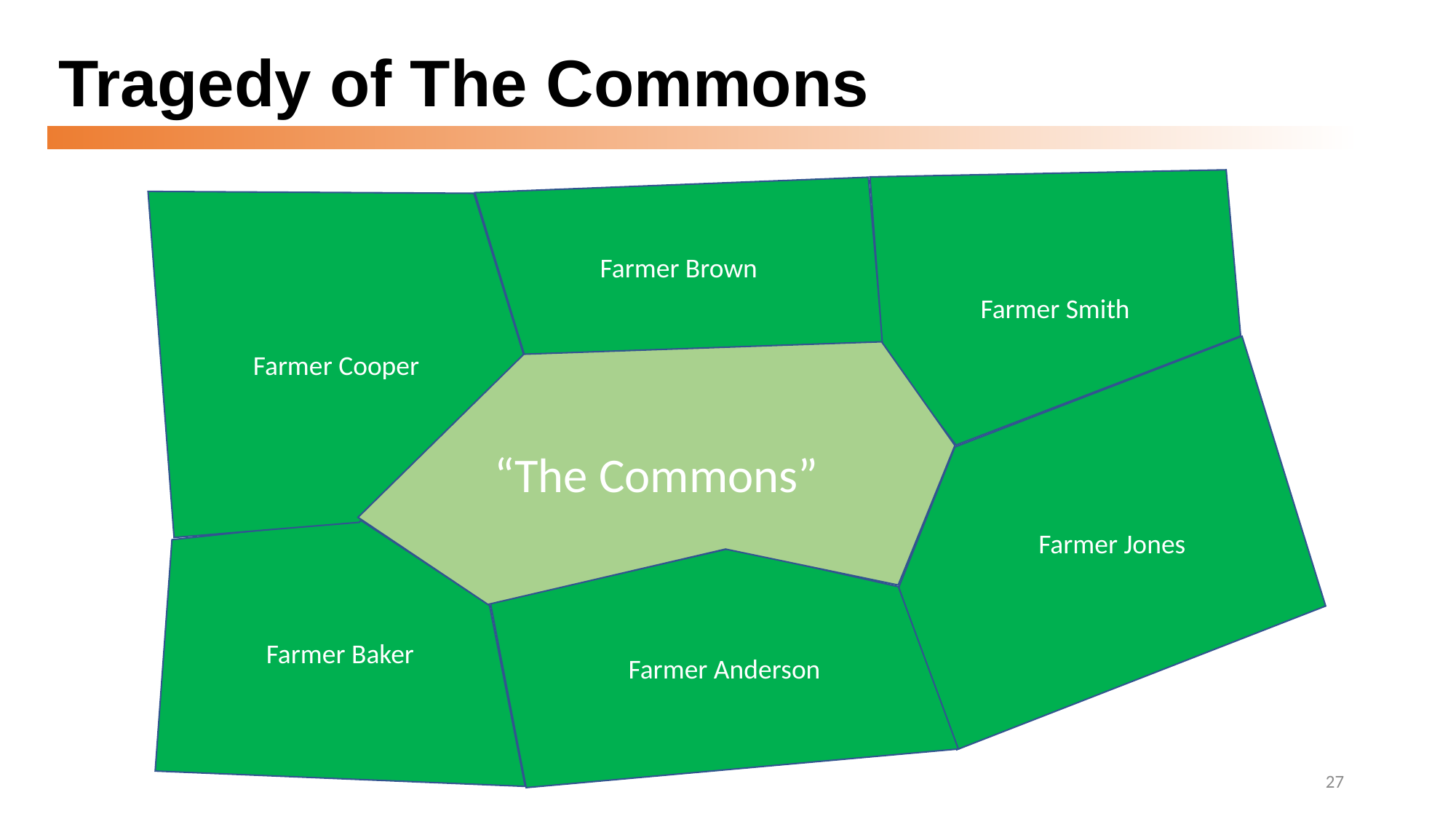

# Tragedy of The Commons
Farmer Smith
Farmer Brown
Farmer Cooper
Farmer Jones
“The Commons”
Farmer Baker
Farmer Anderson
27